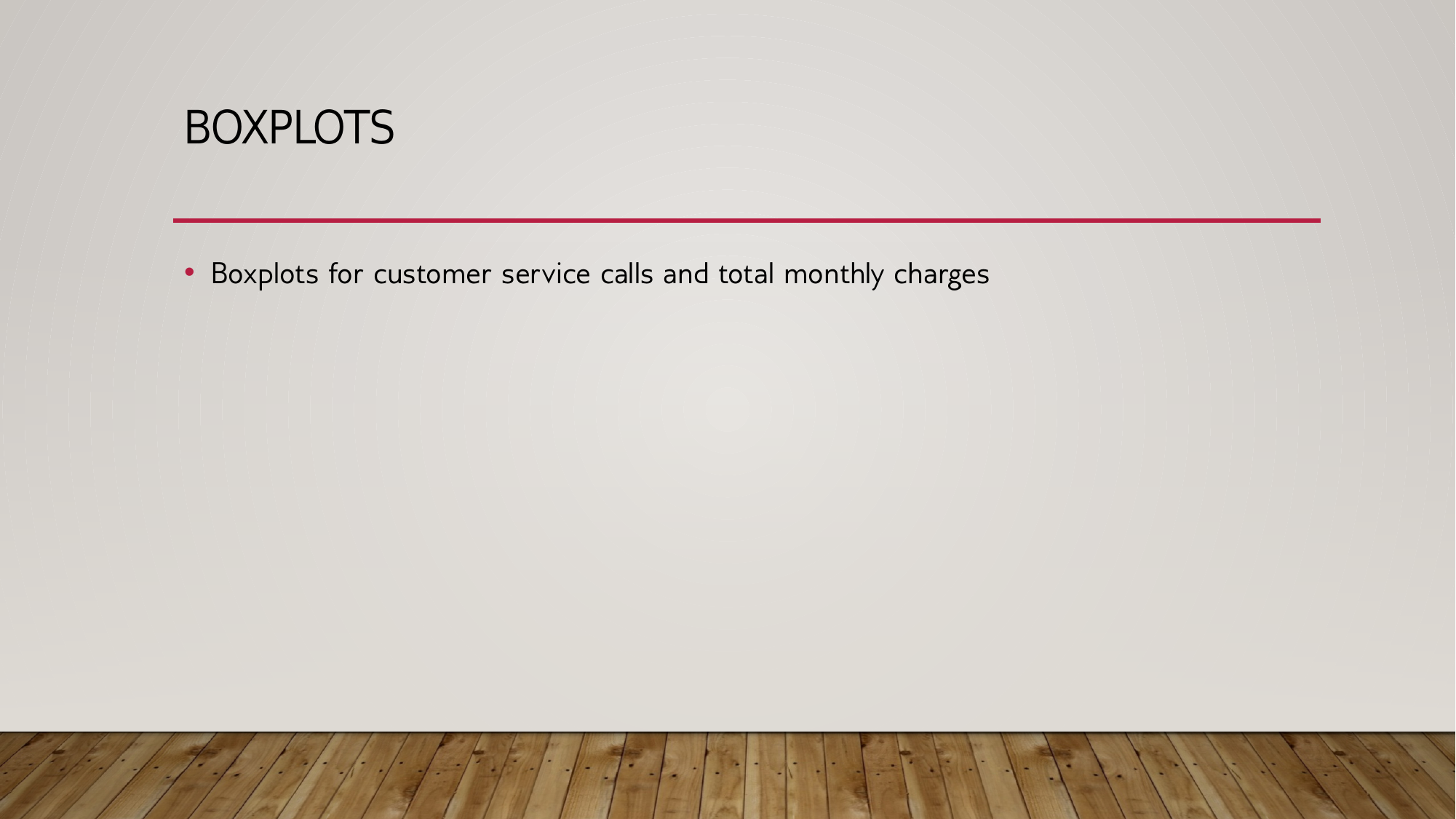

# Boxplots
Boxplots for customer service calls and total monthly charges